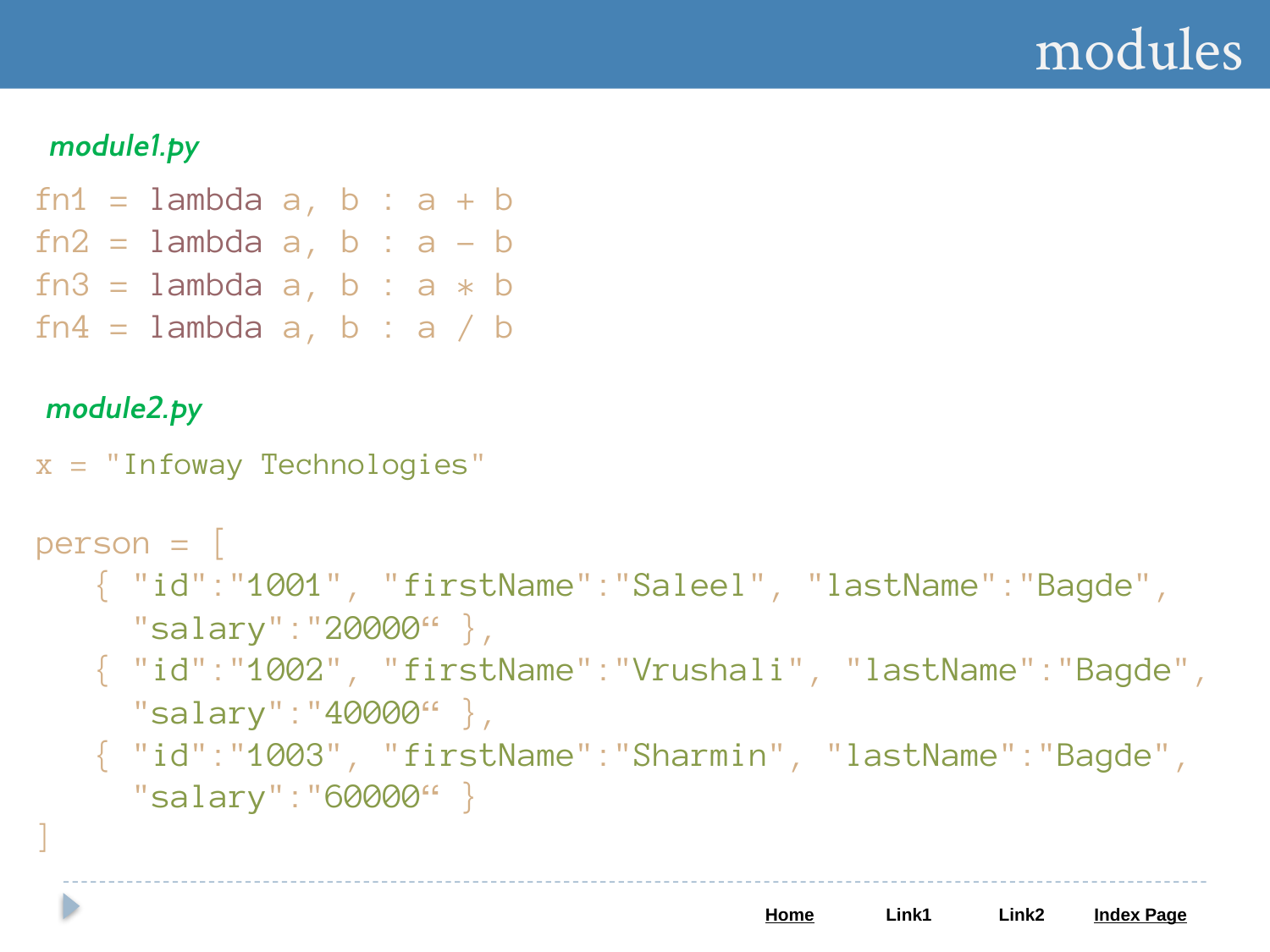

modules
module1.py
fn1 = lambda a, b : a + b
fn2 = lambda a, b : a - b
fn3 = lambda a, b : a * b
fn4 = lambda a, b : a / b
module2.py
x = "Infoway Technologies"

person = [
   { "id":"1001", "firstName":"Saleel", "lastName":"Bagde",
     "salary":"20000“ },
   { "id":"1002", "firstName":"Vrushali", "lastName":"Bagde",
     "salary":"40000“ },
   { "id":"1003", "firstName":"Sharmin", "lastName":"Bagde",
     "salary":"60000“ }
]